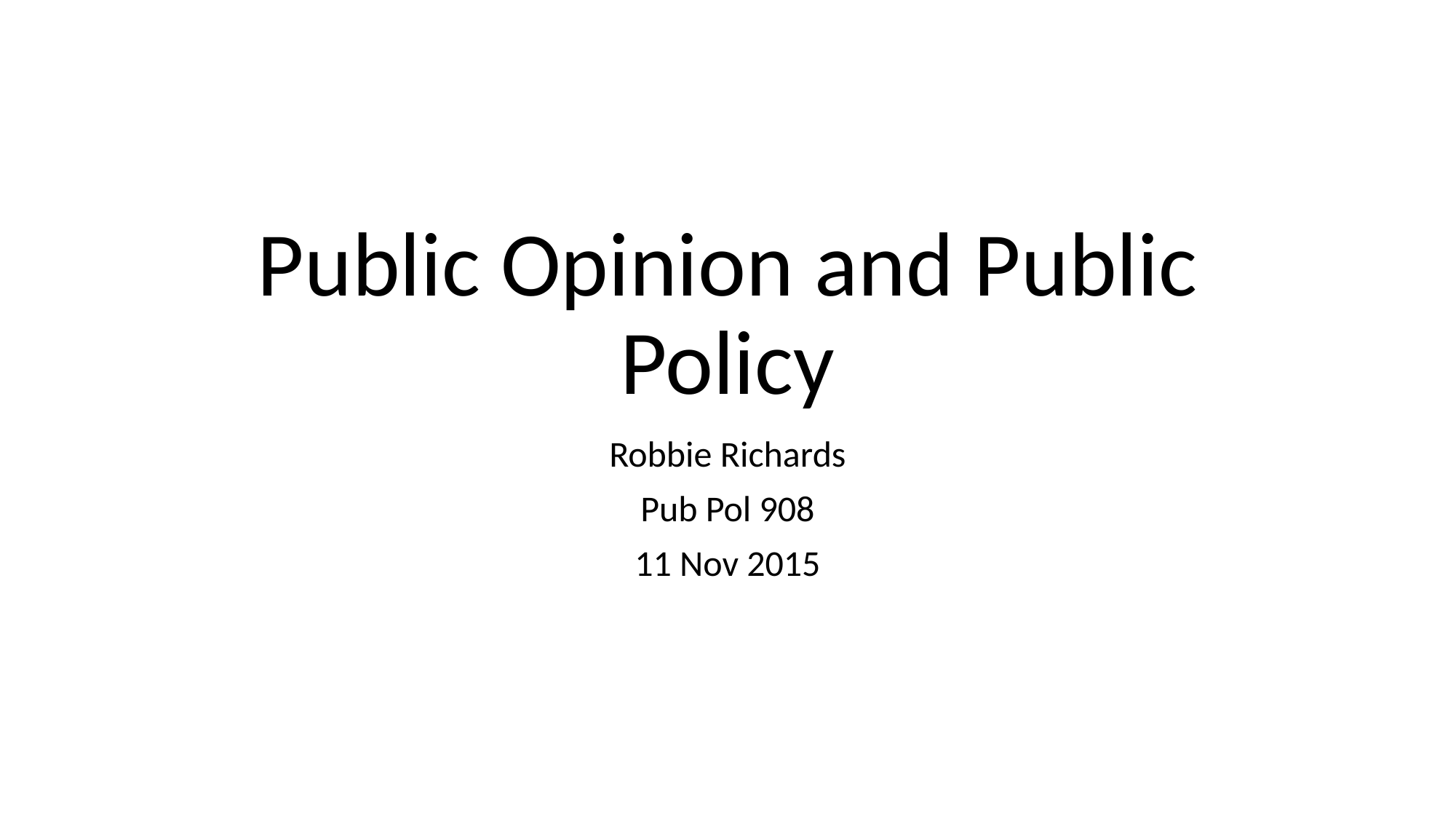

# Public Opinion and Public Policy
Robbie Richards
Pub Pol 908
11 Nov 2015